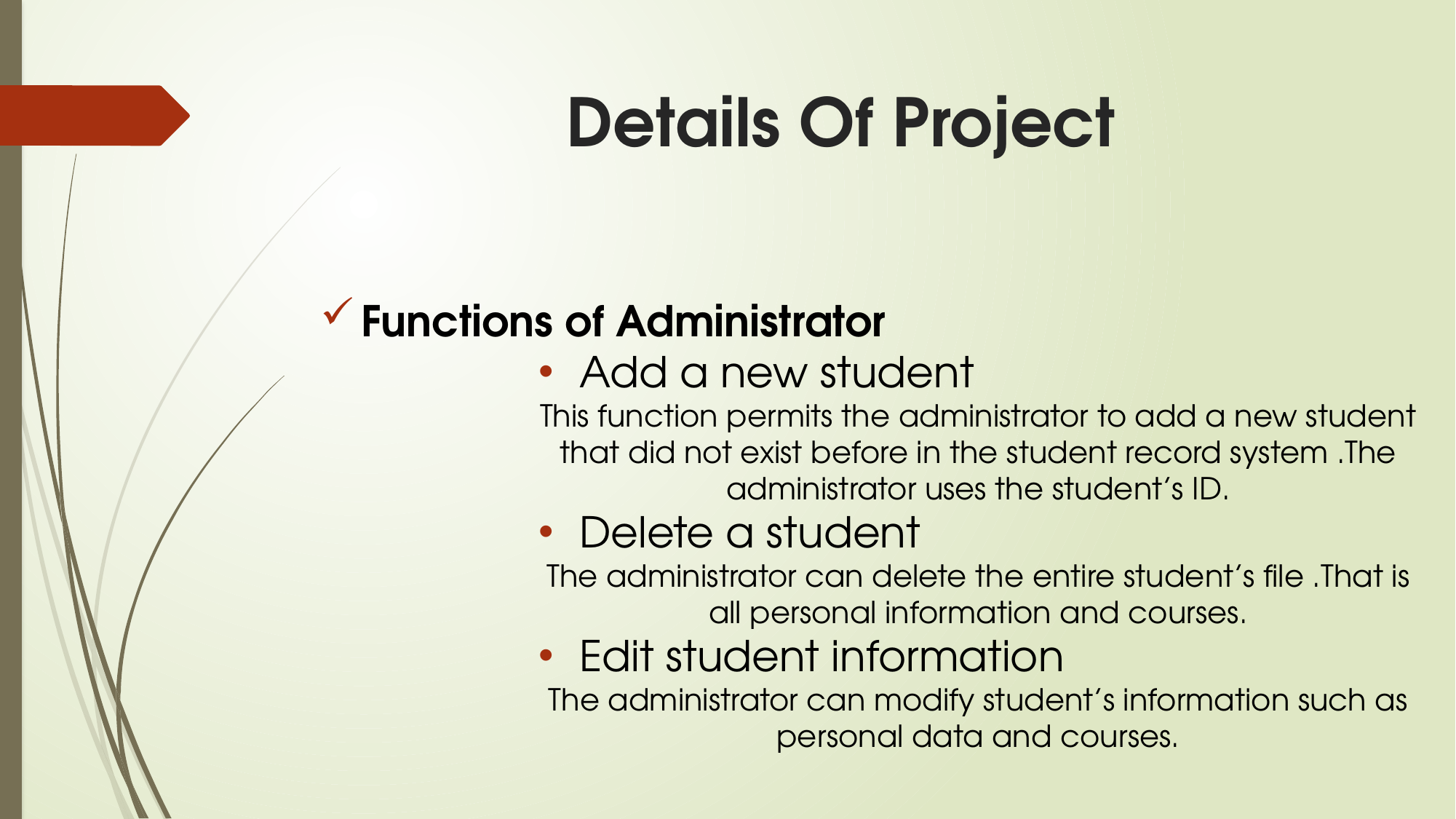

# Details Of Project

Functions of Administrator
Add a new student
This function permits the administrator to add a new student that did not exist before in the student record system .The administrator uses the student’s ID.
Delete a student
The administrator can delete the entire student’s file .That is all personal information and courses.
Edit student information
The administrator can modify student’s information such as personal data and courses.